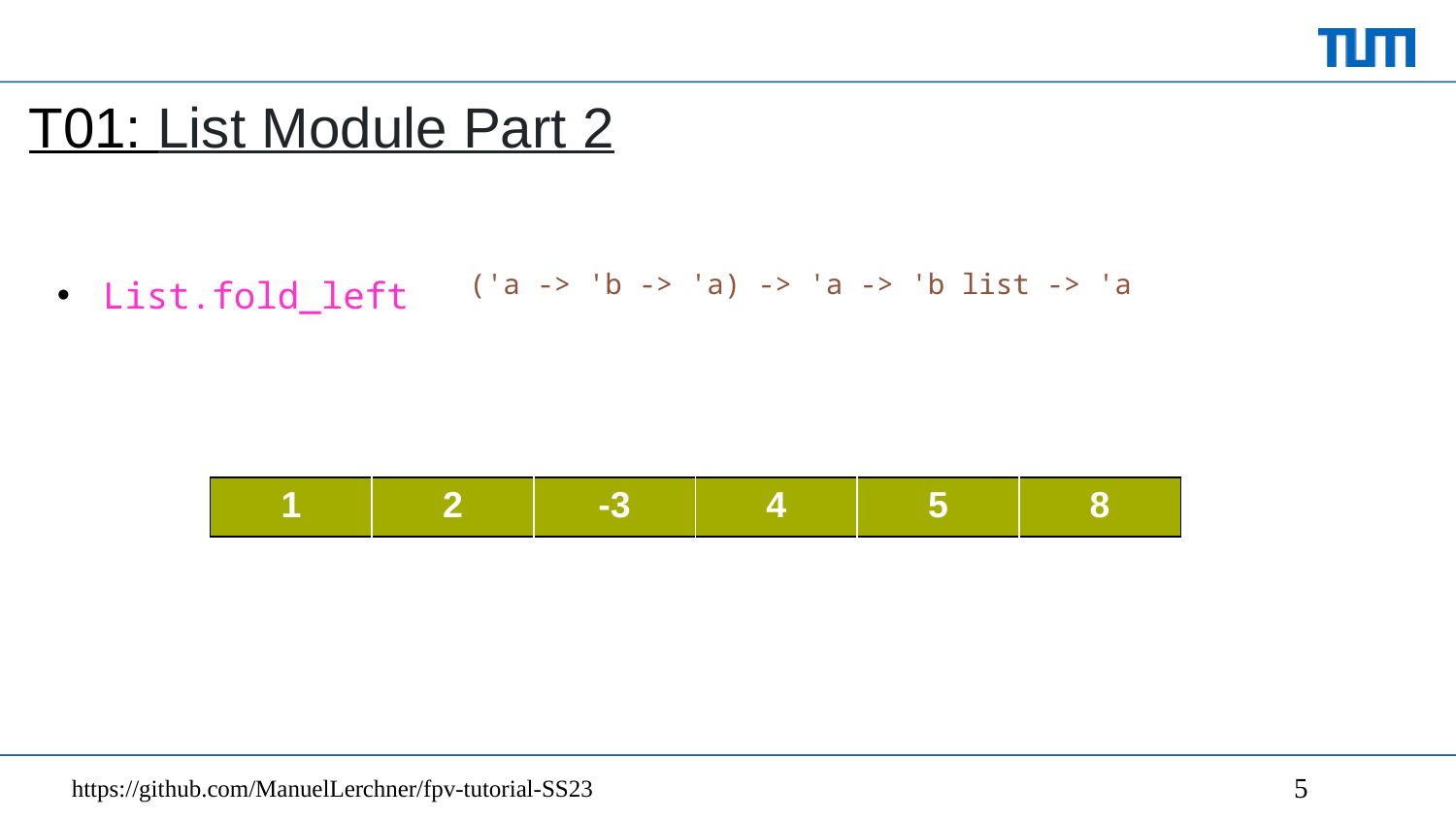

# T01: List Module Part 2
List.fold_left

('a -> 'b -> 'a) -> 'a -> 'b list -> 'a
| 1 | 2 | -3 | 4 | 5 | 8 |
| --- | --- | --- | --- | --- | --- |
https://github.com/ManuelLerchner/fpv-tutorial-SS23